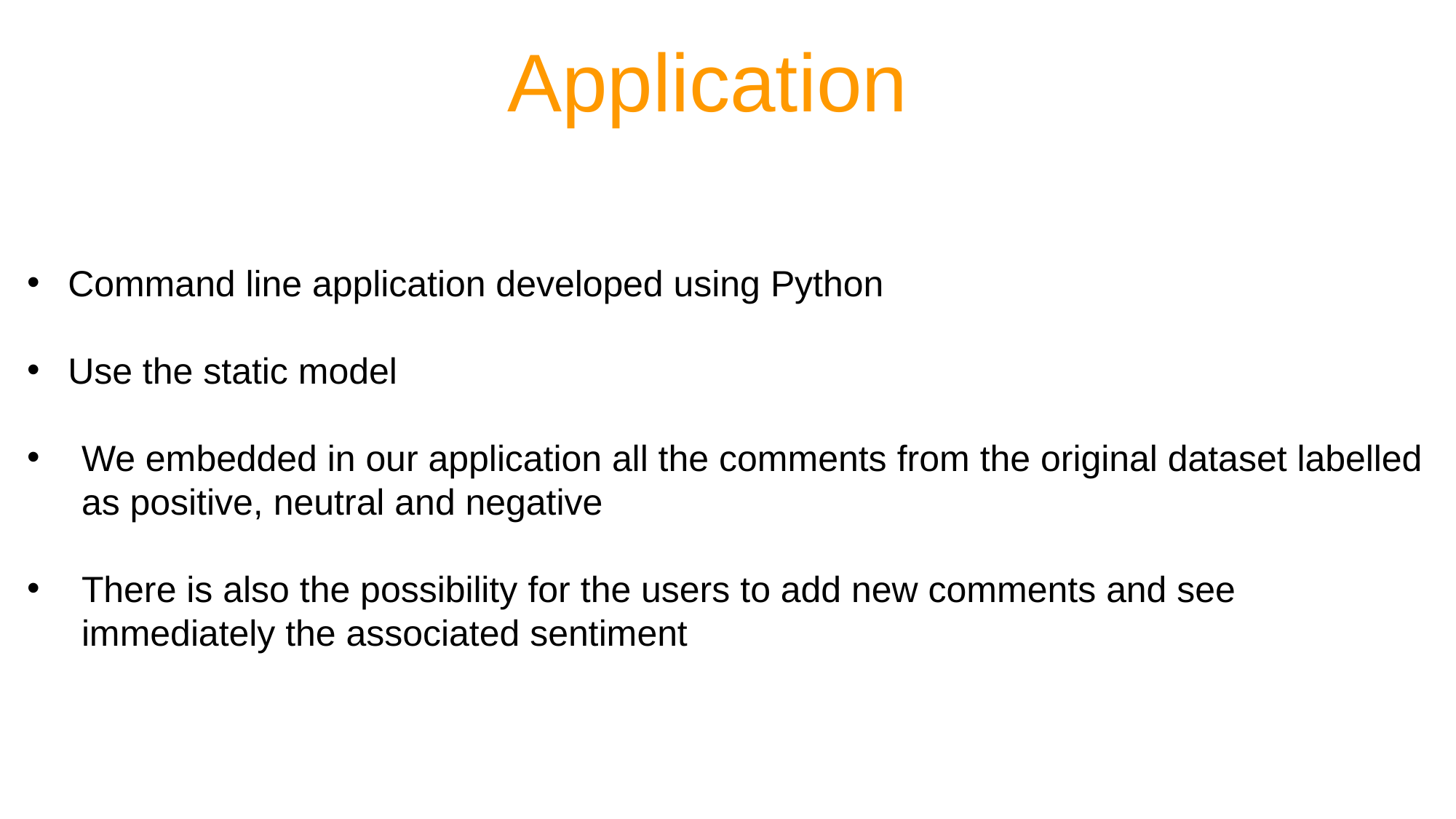

Application
Command line application developed using Python

Use the static model

We embedded in our application all the comments from the original dataset labelled as positive, neutral and negative

There is also the possibility for the users to add new comments and see immediately the associated sentiment